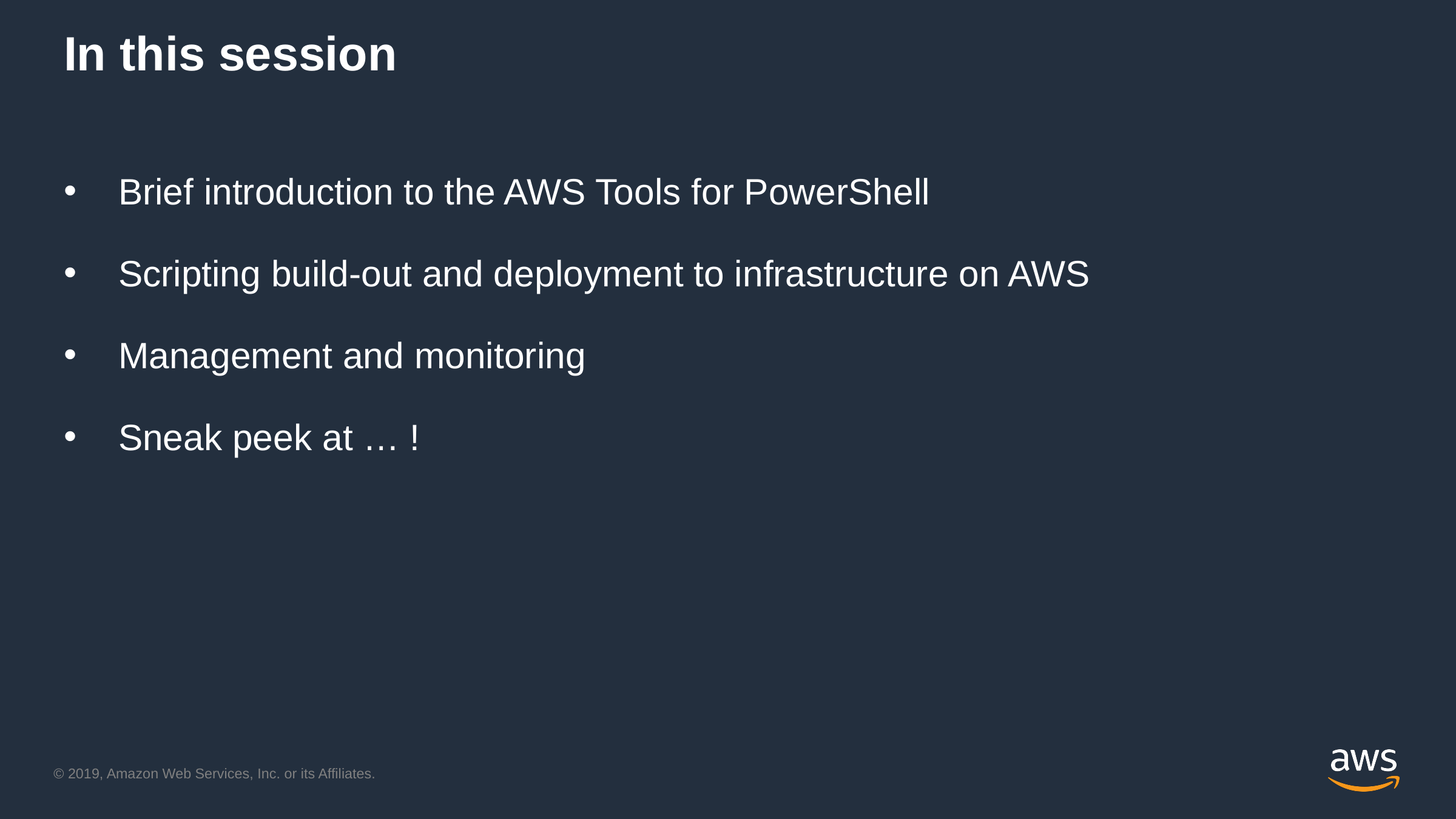

# In this session
Brief introduction to the AWS Tools for PowerShell
Scripting build-out and deployment to infrastructure on AWS
Management and monitoring
Sneak peek at … !